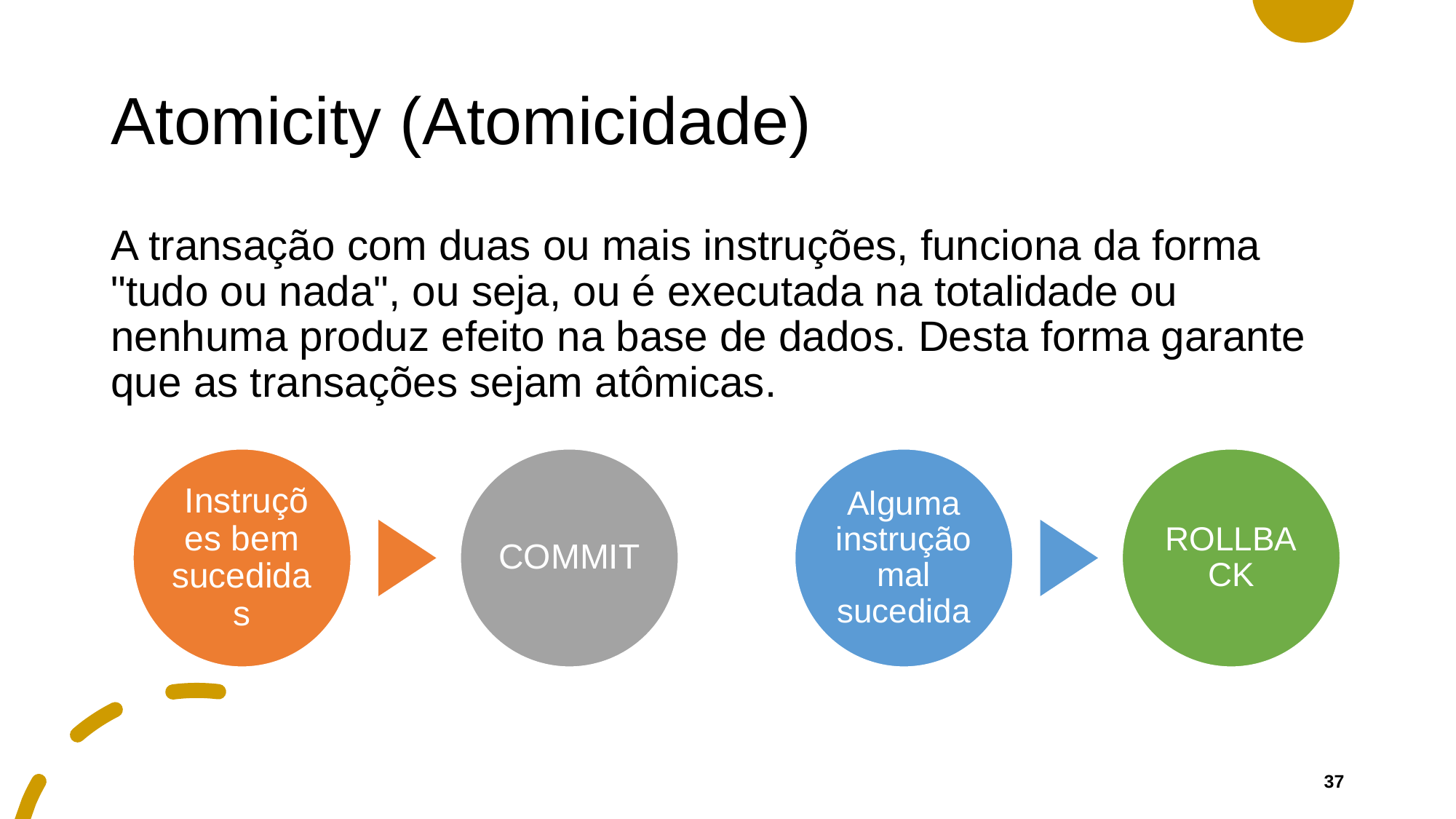

# Atomicity (Atomicidade)
A transação com duas ou mais instruções, funciona da forma "tudo ou nada", ou seja, ou é executada na totalidade ou nenhuma produz efeito na base de dados. Desta forma garante que as transações sejam atômicas.

Alguma instrução mal sucedida
ROLLBACK
 Instruções bem sucedidas
COMMIT
37